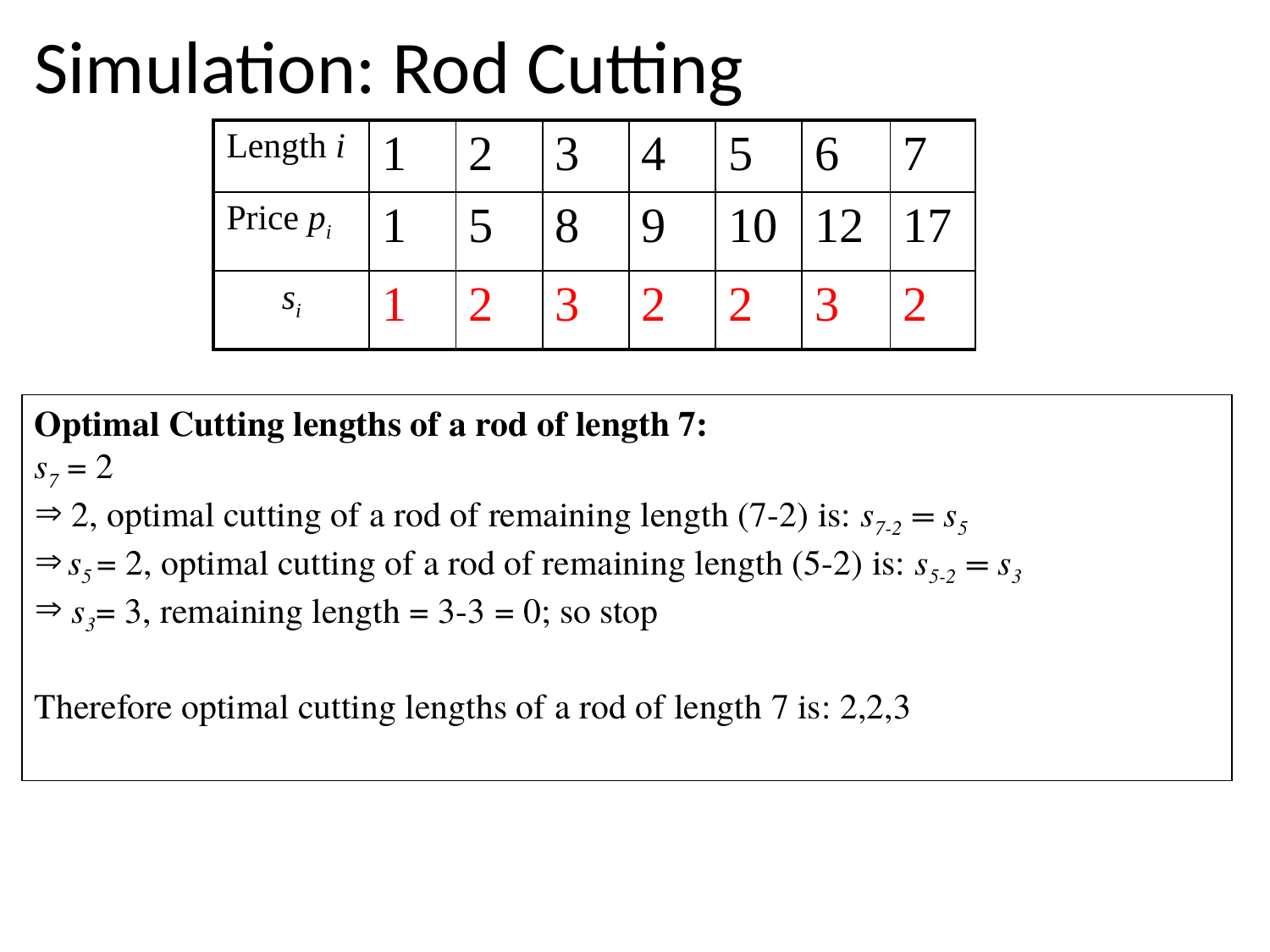

# Simulation: Rod Cutting
| Length i | 1 | 2 | 3 | 4 | 5 | 6 | 7 |
| --- | --- | --- | --- | --- | --- | --- | --- |
| Price pi | 1 | 5 | 8 | 9 | 10 | 12 | 17 |
| si | 1 | 2 | 3 | 2 | 2 | 3 | 2 |

Optimal Cutting lengths of a rod of length 7:
s7 = 2
 2, optimal cutting of a rod of remaining length (7-2) is: s7-2 = s5
 s5 = 2, optimal cutting of a rod of remaining length (5-2) is: s5-2 = s3
 s3= 3, remaining length = 3-3 = 0; so stop

Therefore optimal cutting lengths of a rod of length 7 is: 2,2,3